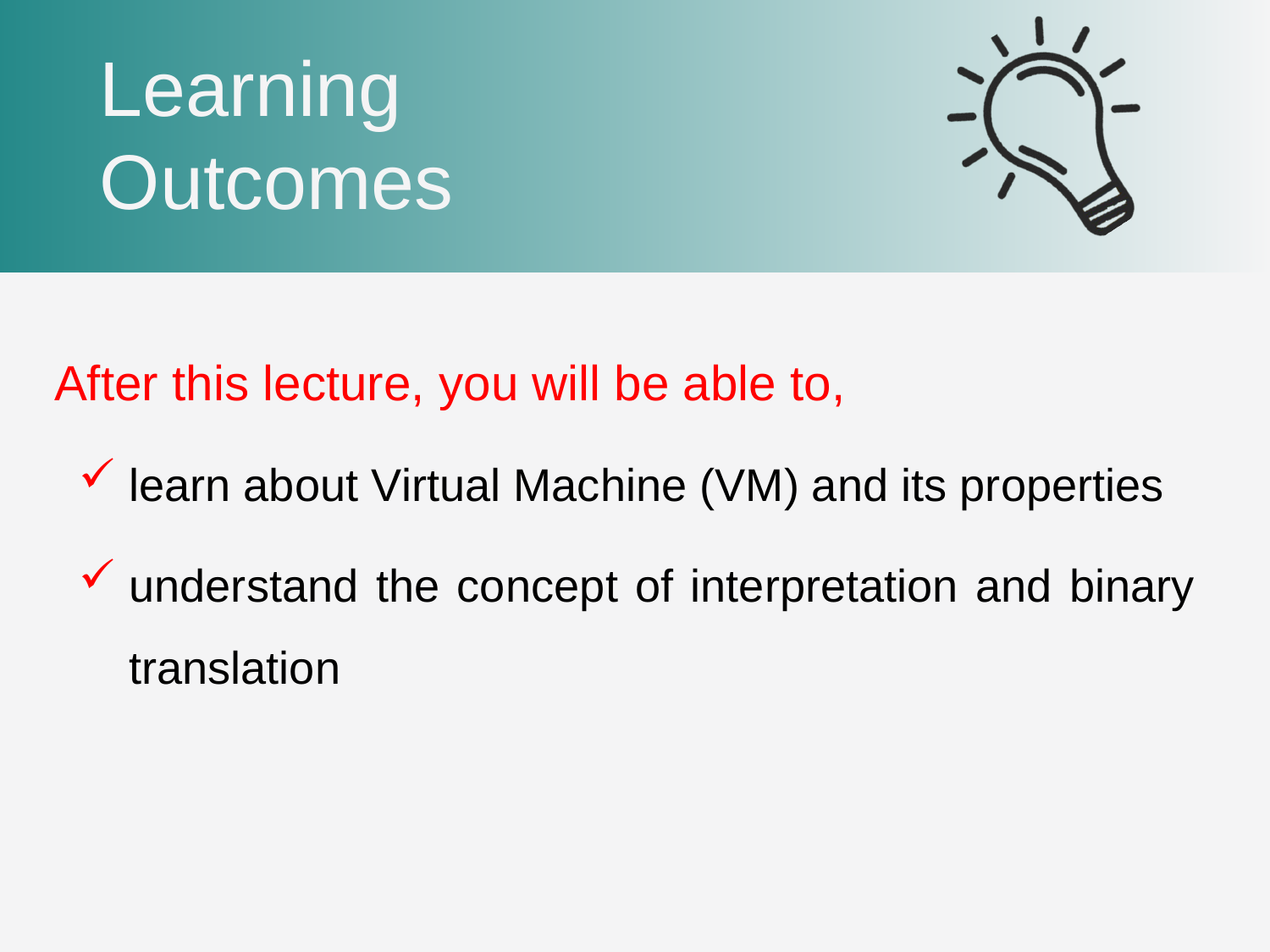

After this lecture, you will be able to,
learn about Virtual Machine (VM) and its properties
understand the concept of interpretation and binary translation